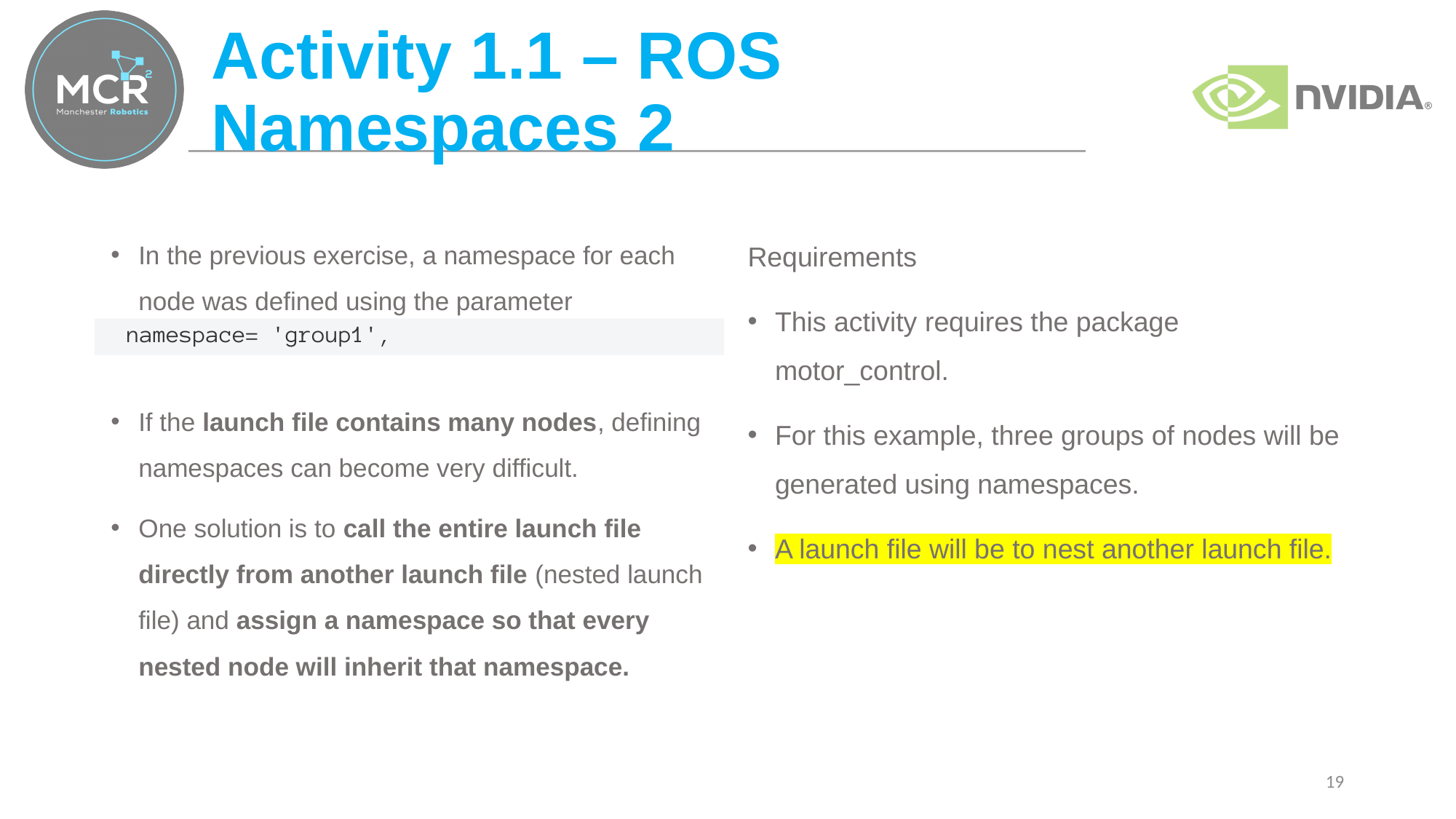

# Activity 1.1 – ROS Namespaces 2
In the previous exercise, a namespace for each node was defined using the parameter

If the launch file contains many nodes, defining namespaces can become very difficult.
One solution is to call the entire launch file directly from another launch file (nested launch file) and assign a namespace so that every nested node will inherit that namespace.
Requirements
This activity requires the package motor_control.
For this example, three groups of nodes will be generated using namespaces.
A launch file will be to nest another launch file.

namespace= 'group1',
19